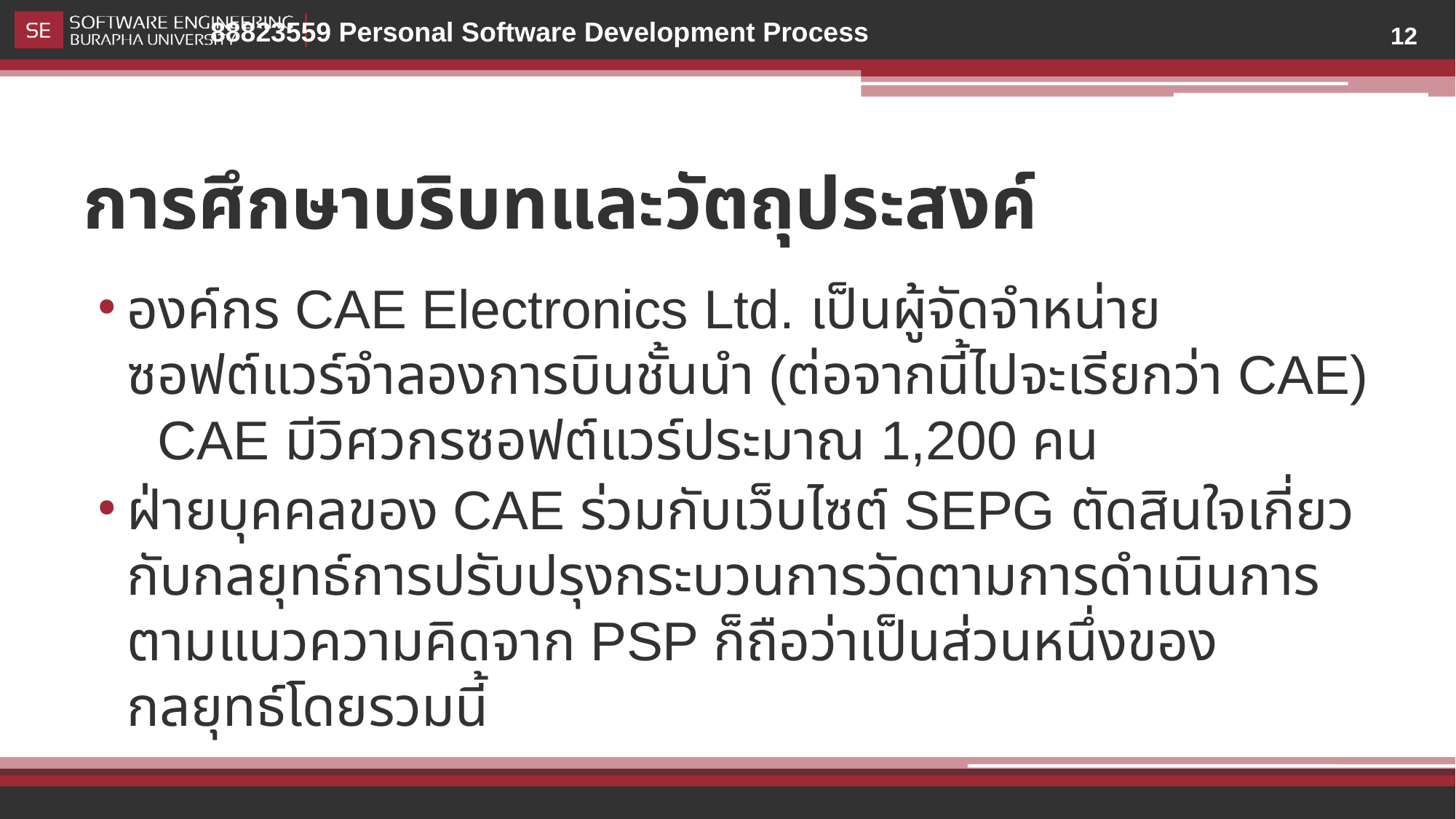

12
# การศึกษาบริบทและวัตถุประสงค์
องค์กร CAE Electronics Ltd. เป็นผู้จัดจำหน่ายซอฟต์แวร์จำลองการบินชั้นนำ (ต่อจากนี้ไปจะเรียกว่า CAE)   CAE มีวิศวกรซอฟต์แวร์ประมาณ 1,200 คน
ฝ่ายบุคคลของ CAE ร่วมกับเว็บไซต์ SEPG ตัดสินใจเกี่ยวกับกลยุทธ์การปรับปรุงกระบวนการวัดตามการดำเนินการตามแนวความคิดจาก PSP ก็ถือว่าเป็นส่วนหนึ่งของกลยุทธ์โดยรวมนี้